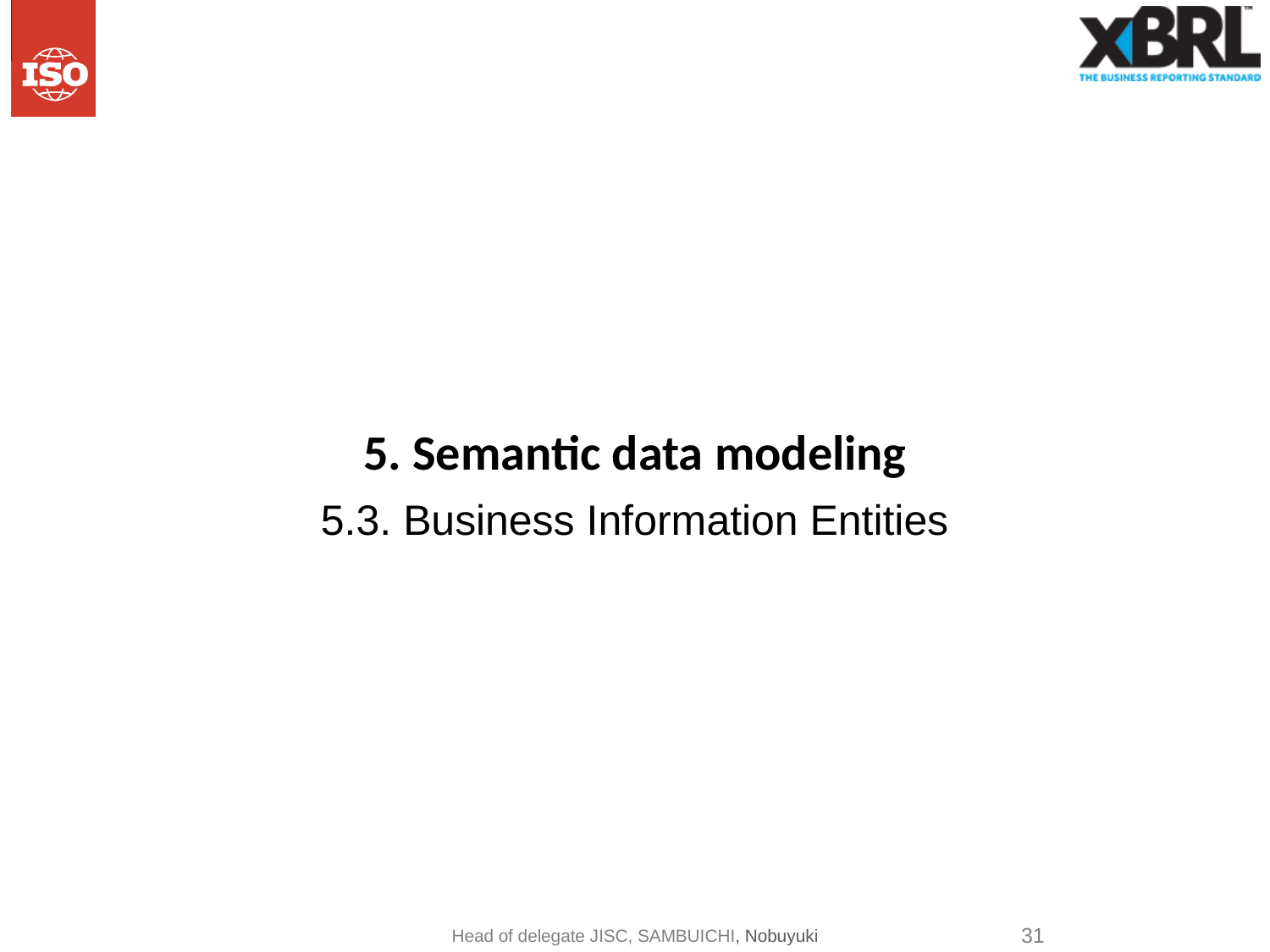

# 5. Semantic data modeling
5.3. Business Information Entities